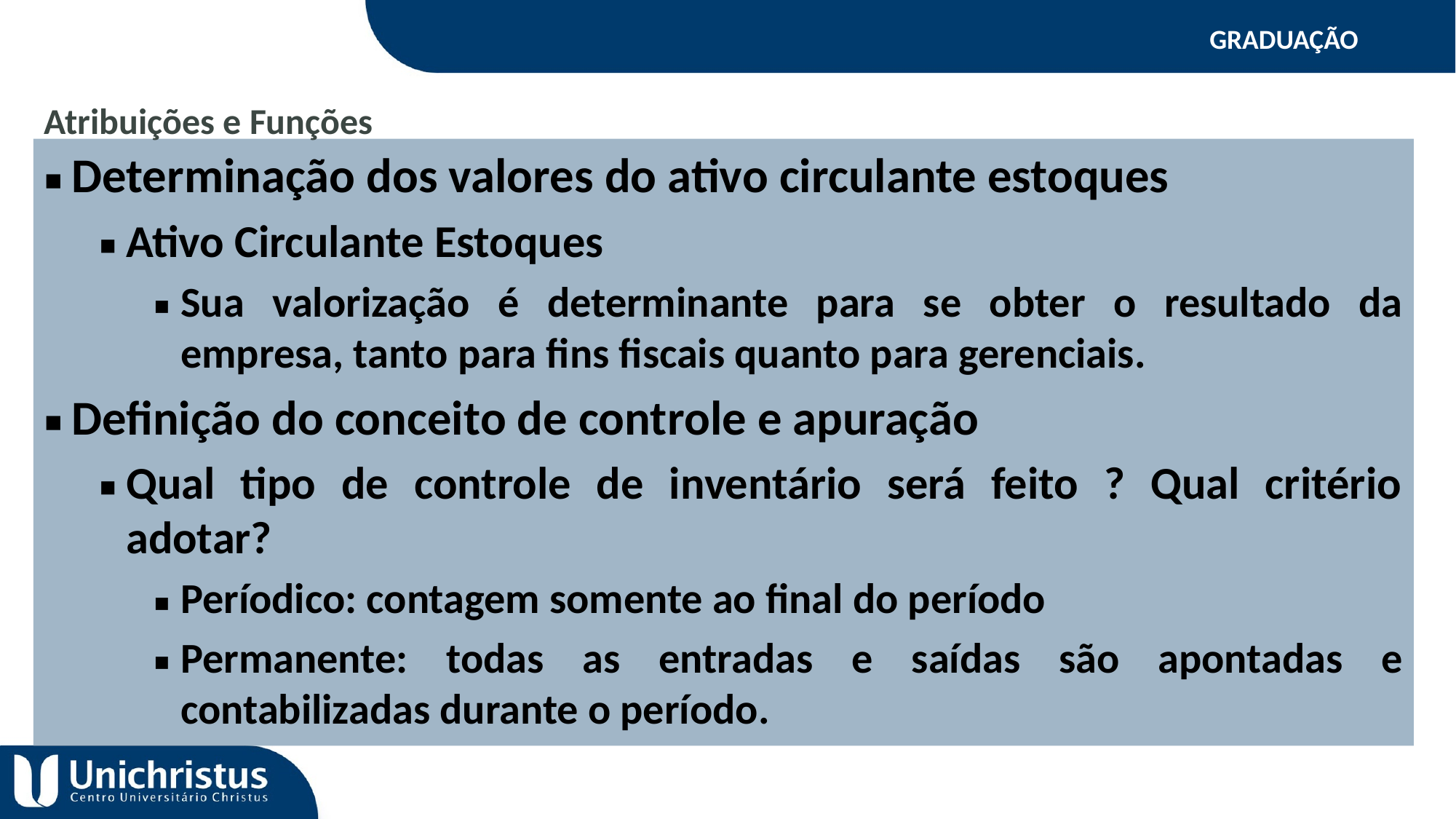

GRADUAÇÃO

Atribuições e Funções
Determinação dos valores do ativo circulante estoques
Ativo Circulante Estoques
Sua valorização é determinante para se obter o resultado da empresa, tanto para fins fiscais quanto para gerenciais.
Definição do conceito de controle e apuração
Qual tipo de controle de inventário será feito ? Qual critério adotar?
Períodico: contagem somente ao final do período
Permanente: todas as entradas e saídas são apontadas e contabilizadas durante o período.